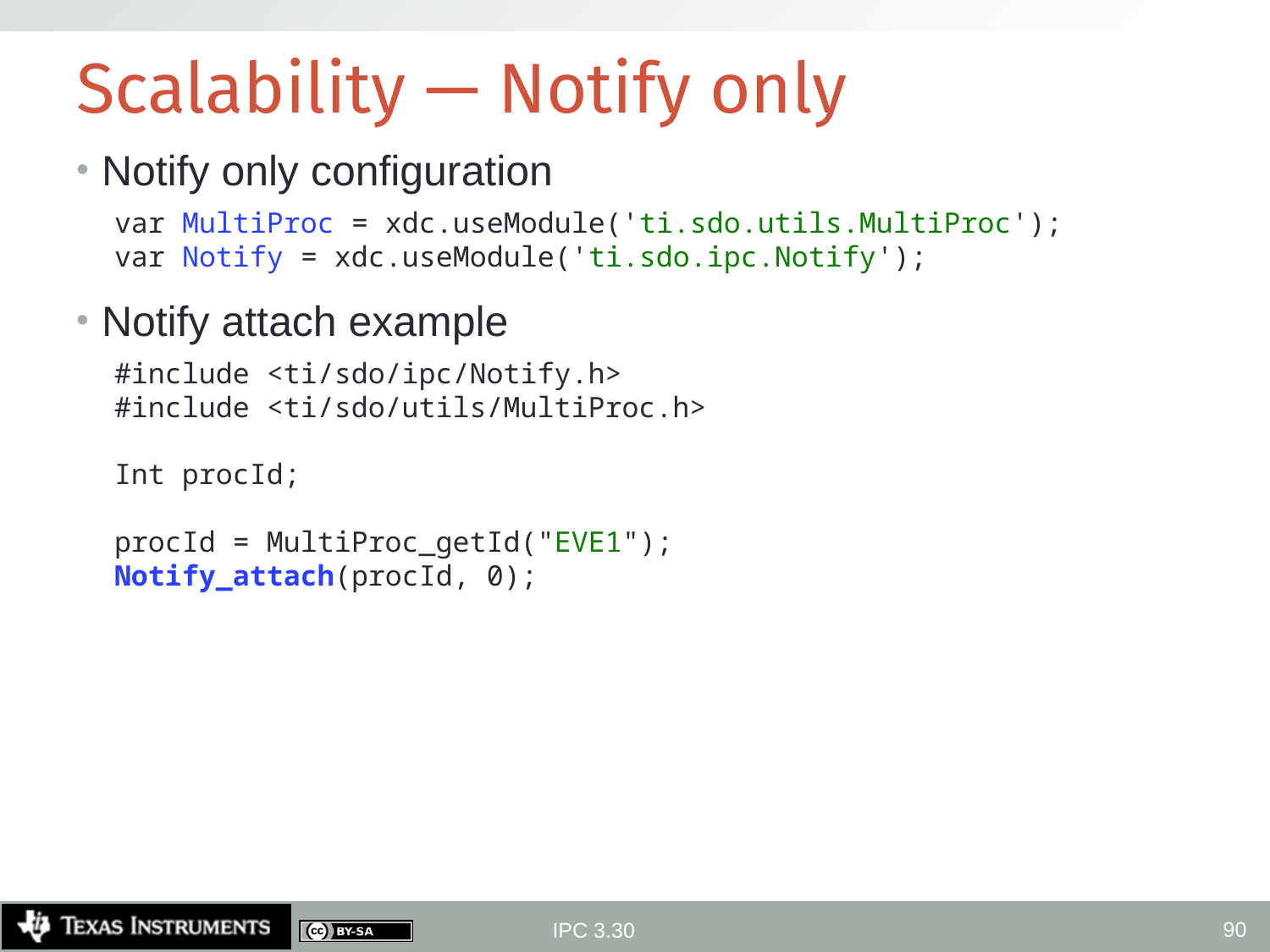

# Scalability — Notify only
Notify only configuration
var MultiProc = xdc.useModule('ti.sdo.utils.MultiProc');
var Notify = xdc.useModule('ti.sdo.ipc.Notify');
Notify attach example
#include <ti/sdo/ipc/Notify.h>
#include <ti/sdo/utils/MultiProc.h>
Int procId;
procId = MultiProc_getId("EVE1");
Notify_attach(procId, 0);

90
IPC 3.30